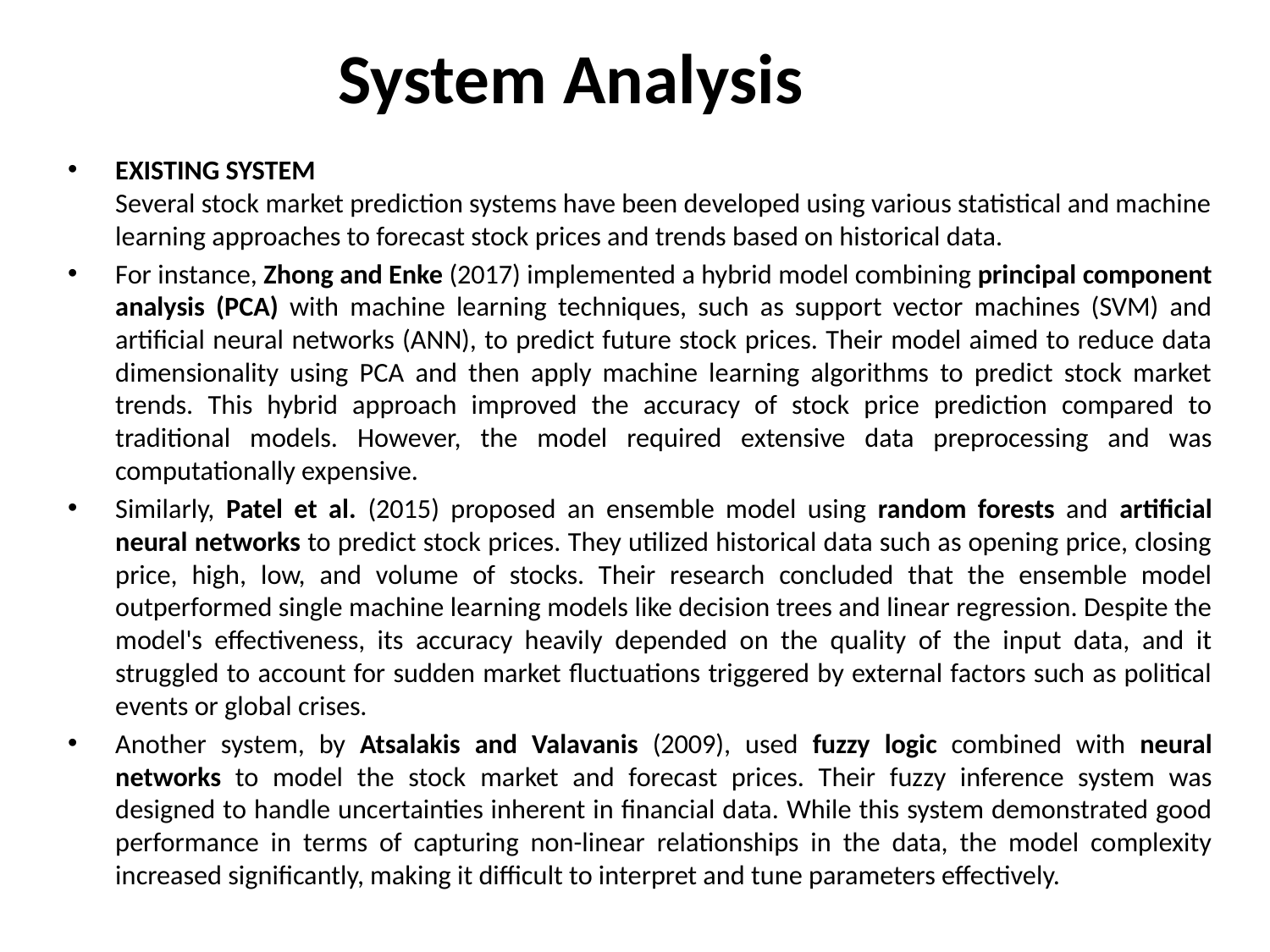

# System Analysis
EXISTING SYSTEM
Several stock market prediction systems have been developed using various statistical and machine learning approaches to forecast stock prices and trends based on historical data.
For instance, Zhong and Enke (2017) implemented a hybrid model combining principal component analysis (PCA) with machine learning techniques, such as support vector machines (SVM) and artificial neural networks (ANN), to predict future stock prices. Their model aimed to reduce data dimensionality using PCA and then apply machine learning algorithms to predict stock market trends. This hybrid approach improved the accuracy of stock price prediction compared to traditional models. However, the model required extensive data preprocessing and was computationally expensive.
Similarly, Patel et al. (2015) proposed an ensemble model using random forests and artificial neural networks to predict stock prices. They utilized historical data such as opening price, closing price, high, low, and volume of stocks. Their research concluded that the ensemble model outperformed single machine learning models like decision trees and linear regression. Despite the model's effectiveness, its accuracy heavily depended on the quality of the input data, and it struggled to account for sudden market fluctuations triggered by external factors such as political events or global crises.
Another system, by Atsalakis and Valavanis (2009), used fuzzy logic combined with neural networks to model the stock market and forecast prices. Their fuzzy inference system was designed to handle uncertainties inherent in financial data. While this system demonstrated good performance in terms of capturing non-linear relationships in the data, the model complexity increased significantly, making it difficult to interpret and tune parameters effectively.